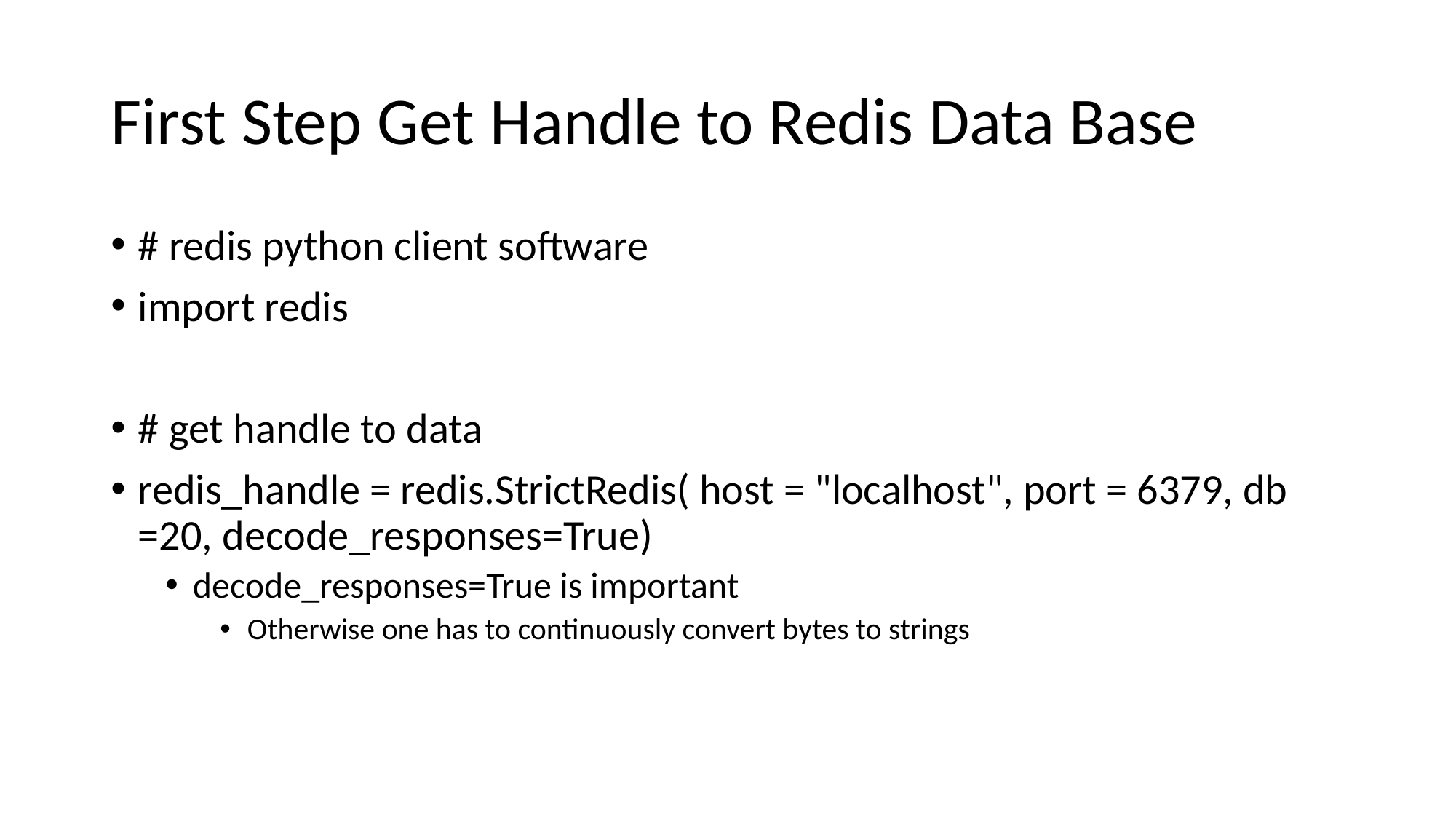

# First Step Get Handle to Redis Data Base
# redis python client software
import redis

# get handle to data
redis_handle = redis.StrictRedis( host = "localhost", port = 6379, db =20, decode_responses=True)
decode_responses=True is important
Otherwise one has to continuously convert bytes to strings